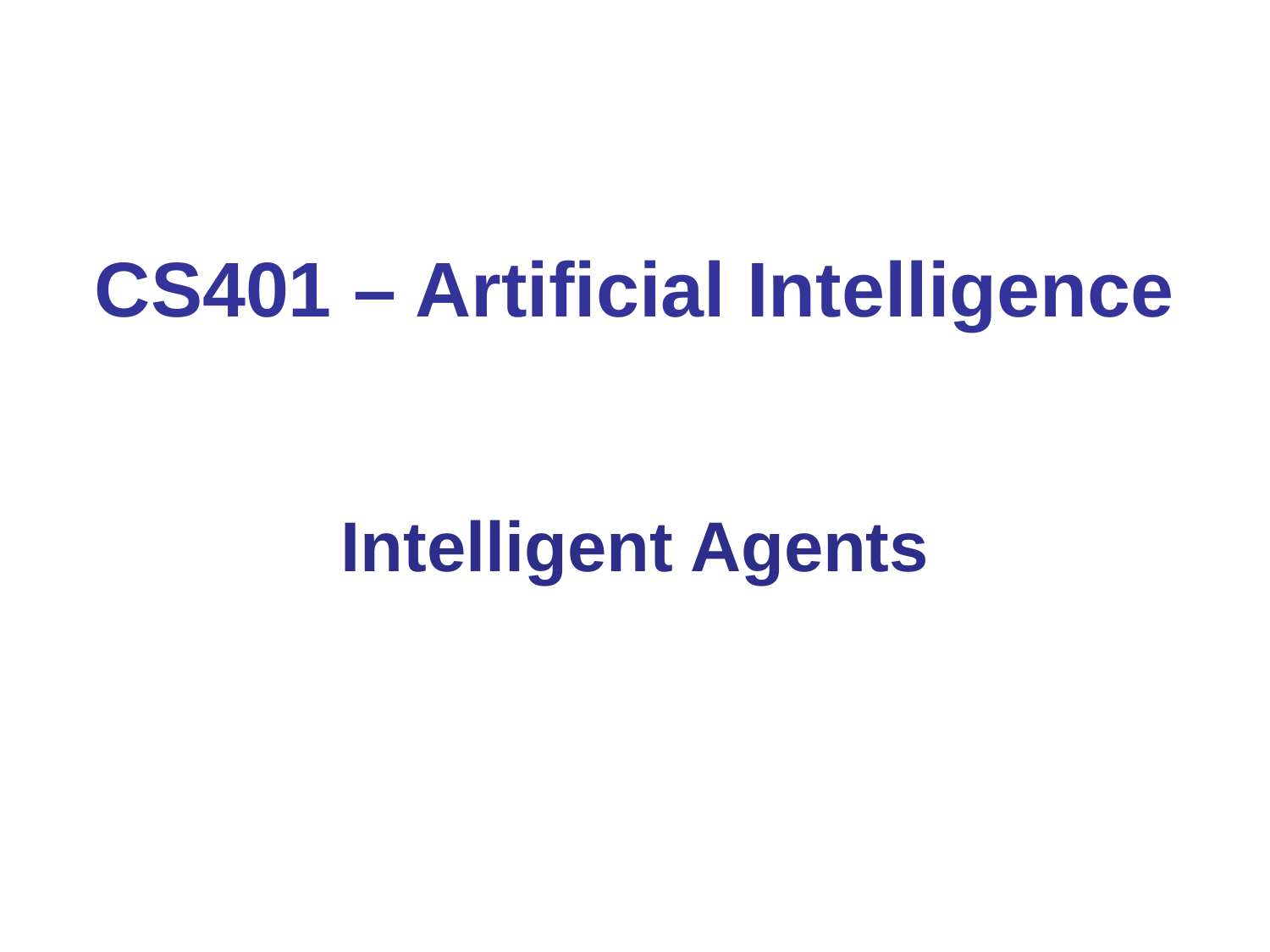

# CS401 – Artificial Intelligence Intelligent Agents